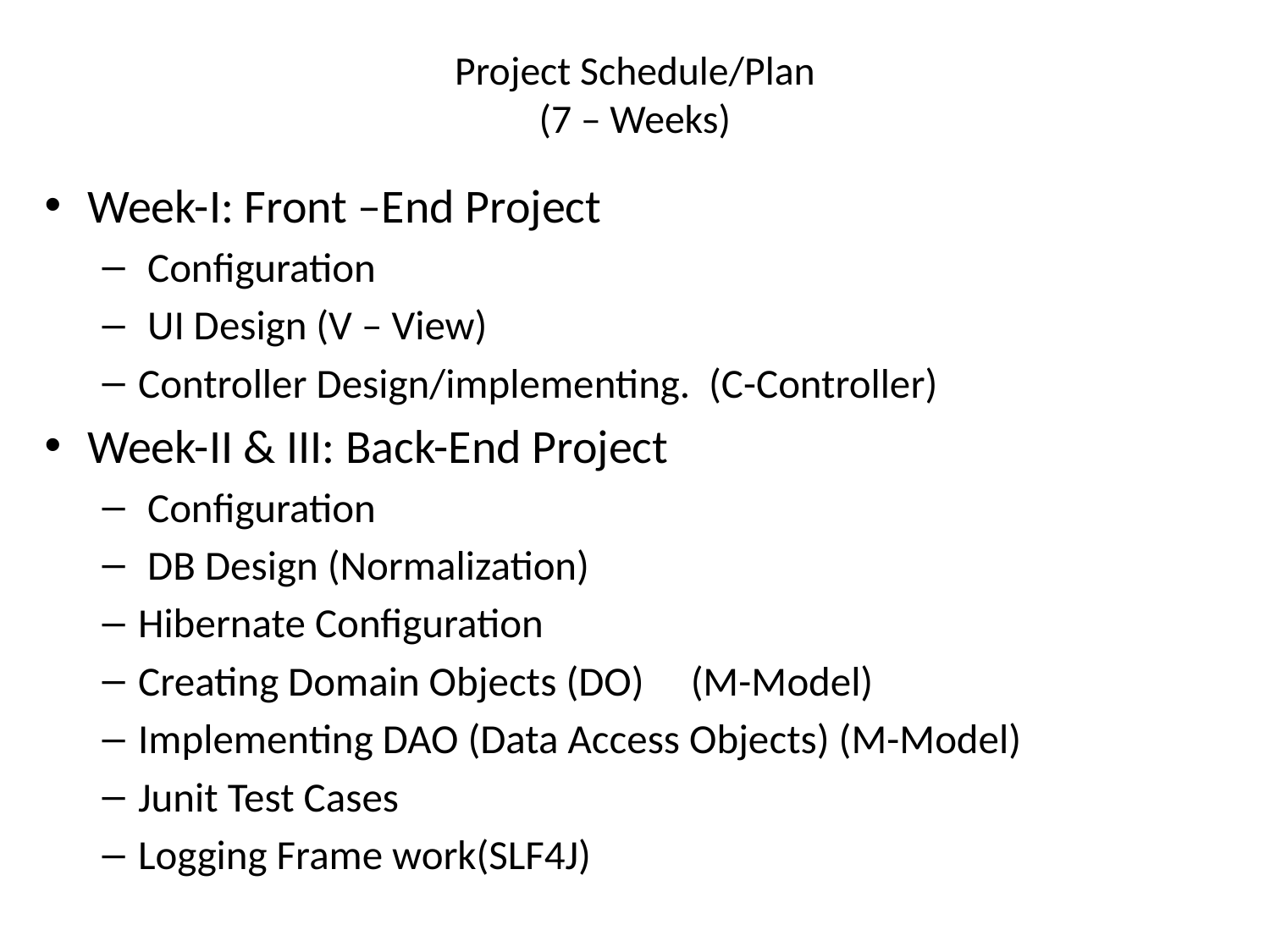

# Project Schedule/Plan (7 – Weeks)
Week-I: Front –End Project
 Configuration
 UI Design (V – View)
Controller Design/implementing.  (C-Controller)
Week-II & III: Back-End Project
 Configuration
 DB Design (Normalization)
Hibernate Configuration
Creating Domain Objects (DO)     (M-Model)
Implementing DAO (Data Access Objects) (M-Model)
Junit Test Cases
Logging Frame work(SLF4J)